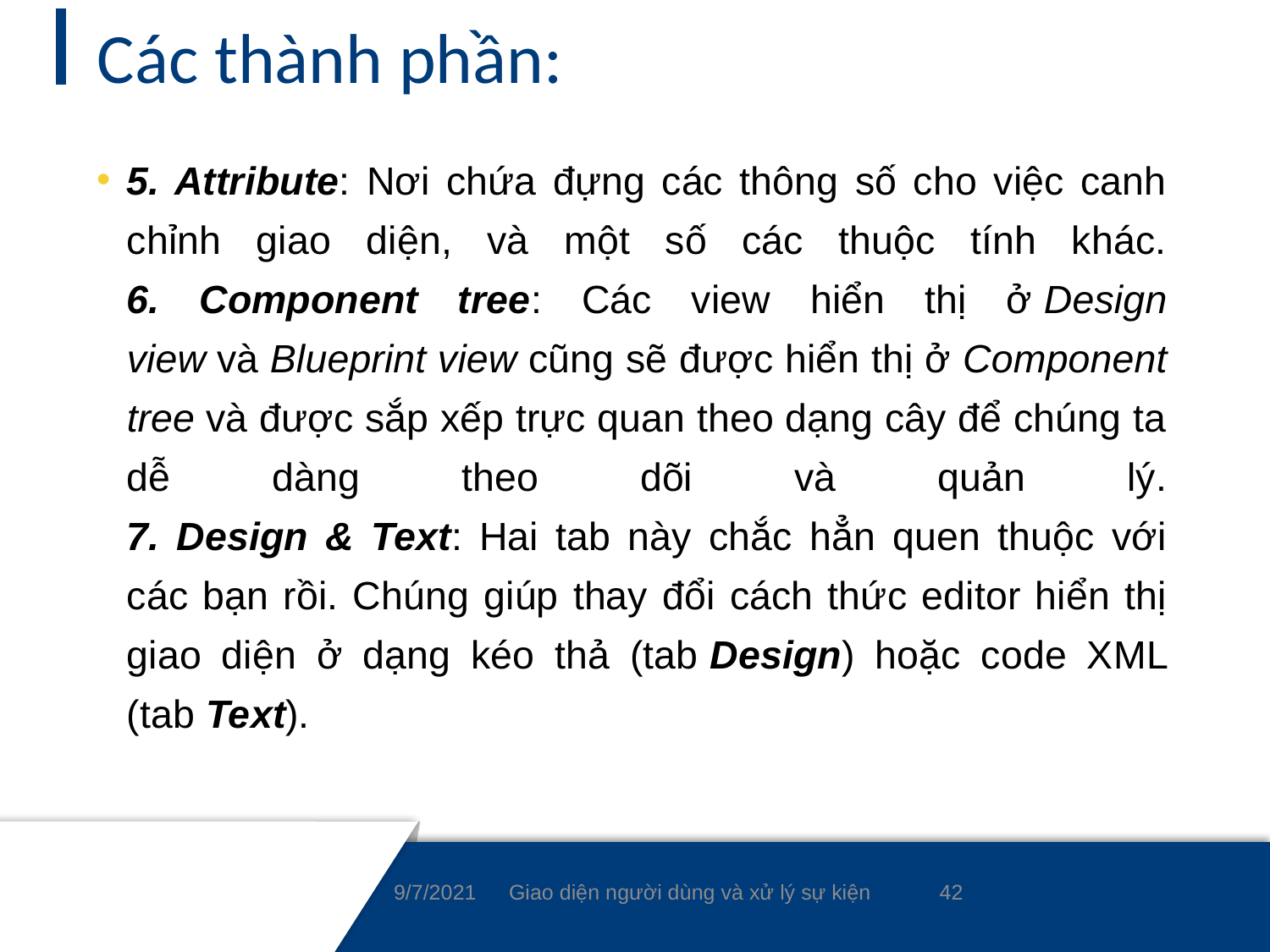

# Các thành phần:
5. Attribute: Nơi chứa đựng các thông số cho việc canh chỉnh giao diện, và một số các thuộc tính khác.
6. Component tree: Các view hiển thị ở Design view và Blueprint view cũng sẽ được hiển thị ở Component tree và được sắp xếp trực quan theo dạng cây để chúng ta dễ dàng theo dõi và quản lý.
7. Design & Text: Hai tab này chắc hẳn quen thuộc với các bạn rồi. Chúng giúp thay đổi cách thức editor hiển thị giao diện ở dạng kéo thả (tab Design) hoặc code XML (tab Text).
42
9/7/2021
Giao diện người dùng và xử lý sự kiện